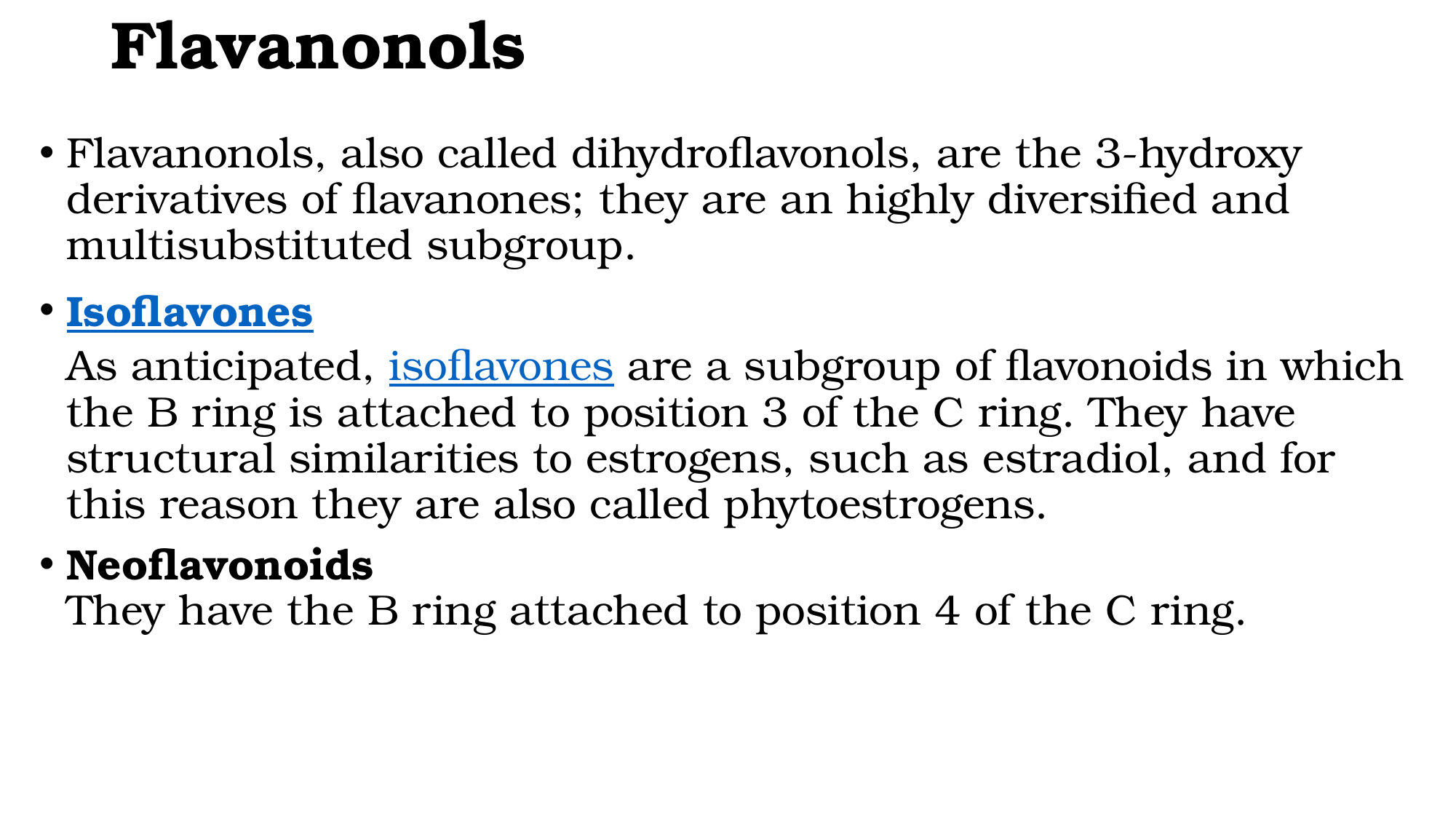

# Flavanonols
Flavanonols, also called dihydroflavonols, are the 3-hydroxy derivatives of flavanones; they are an highly diversified and multisubstituted subgroup.
Isoflavones
As anticipated, isoflavones are a subgroup of flavonoids in which the B ring is attached to position 3 of the C ring. They have structural similarities to estrogens, such as estradiol, and for this reason they are also called phytoestrogens.
Neoflavonoids
They have the B ring attached to position 4 of the C ring.